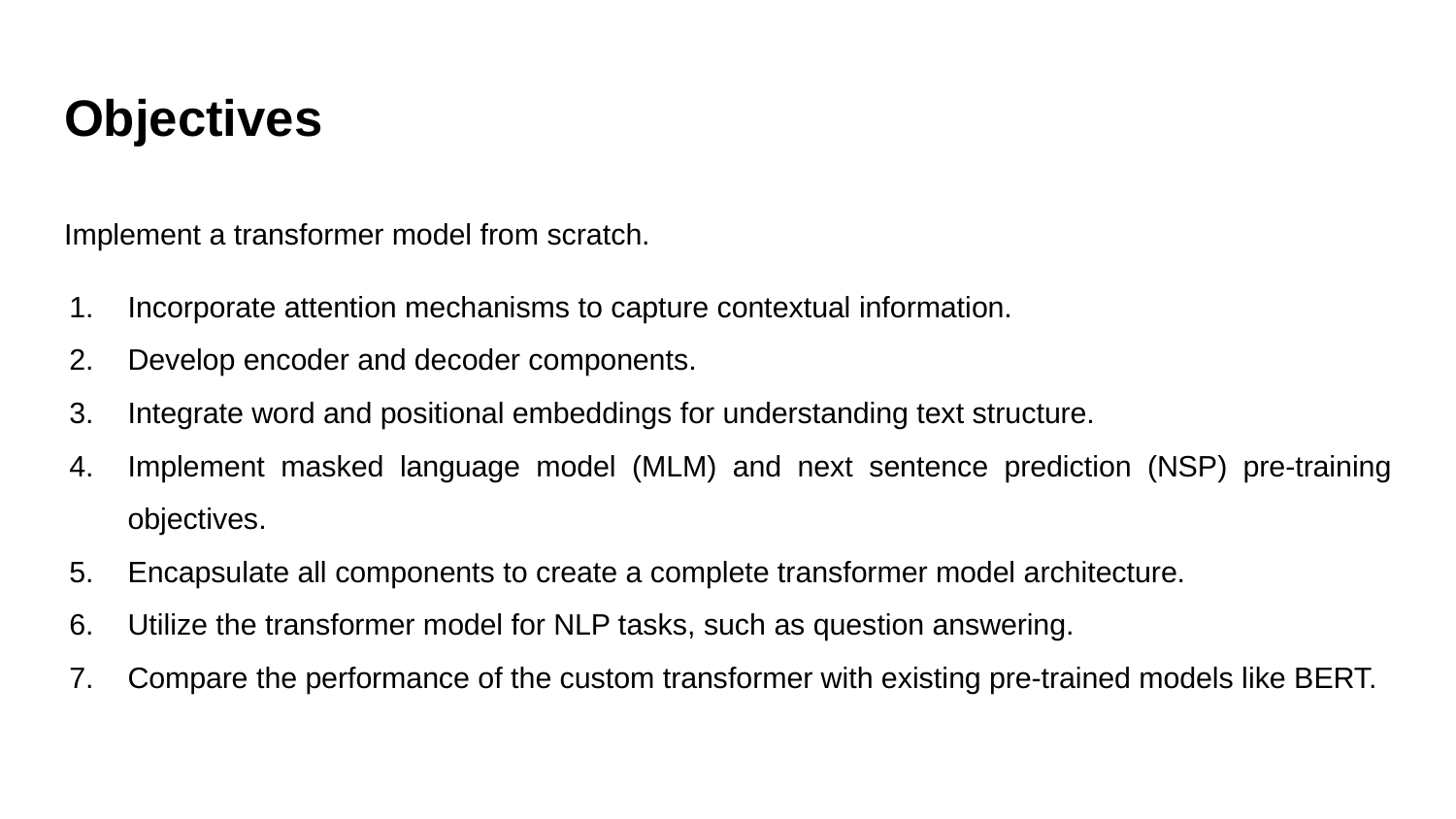

# Objectives
Implement a transformer model from scratch.
Incorporate attention mechanisms to capture contextual information.
Develop encoder and decoder components.
Integrate word and positional embeddings for understanding text structure.
Implement masked language model (MLM) and next sentence prediction (NSP) pre-training objectives.
Encapsulate all components to create a complete transformer model architecture.
Utilize the transformer model for NLP tasks, such as question answering.
Compare the performance of the custom transformer with existing pre-trained models like BERT.